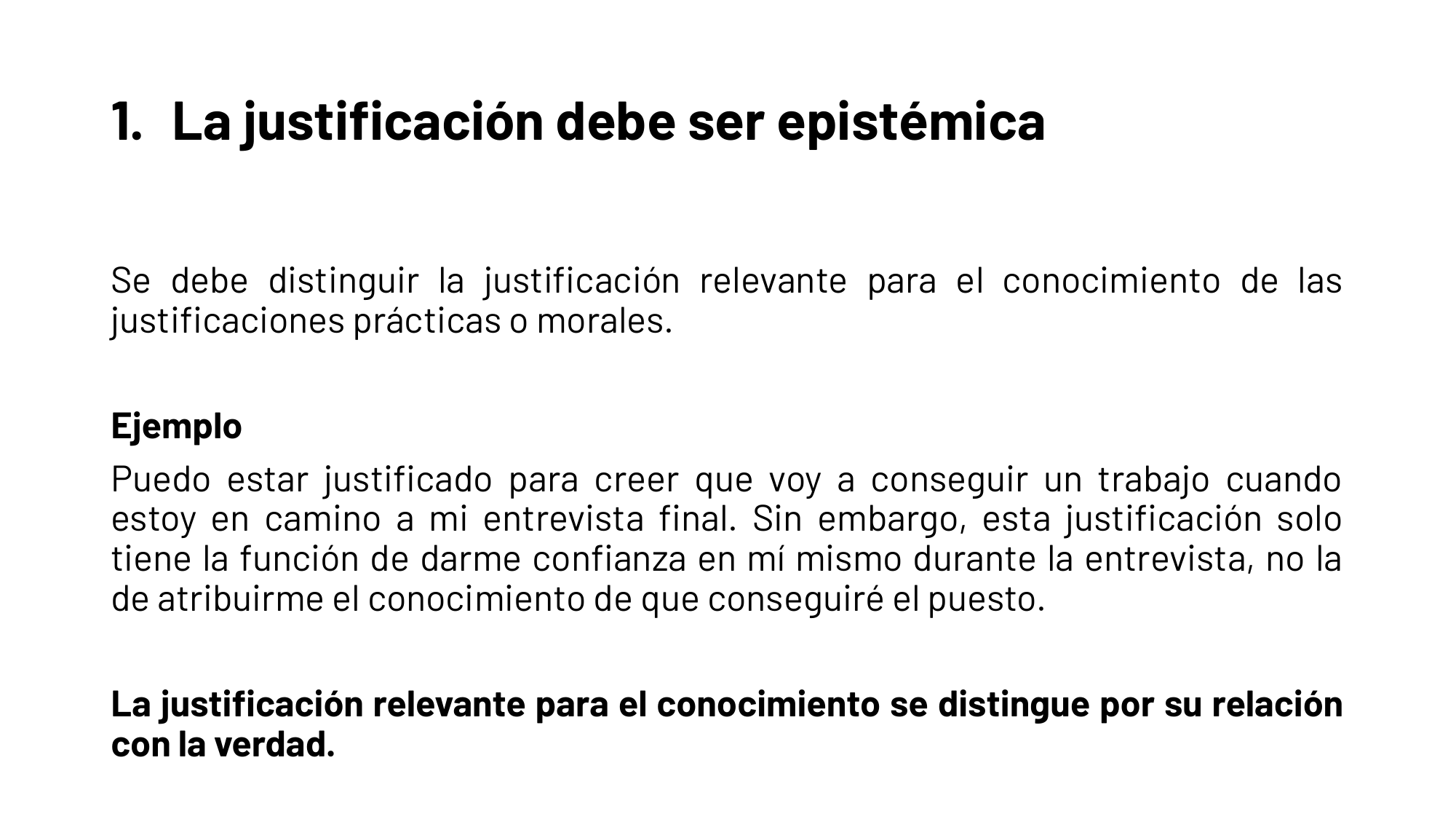

# La justificación debe ser epistémica
Se debe distinguir la justificación relevante para el conocimiento de las justificaciones prácticas o morales.

Ejemplo
Puedo estar justificado para creer que voy a conseguir un trabajo cuando estoy en camino a mi entrevista final. Sin embargo, esta justificación solo tiene la función de darme confianza en mí mismo durante la entrevista, no la de atribuirme el conocimiento de que conseguiré el puesto.

La justificación relevante para el conocimiento se distingue por su relación con la verdad.